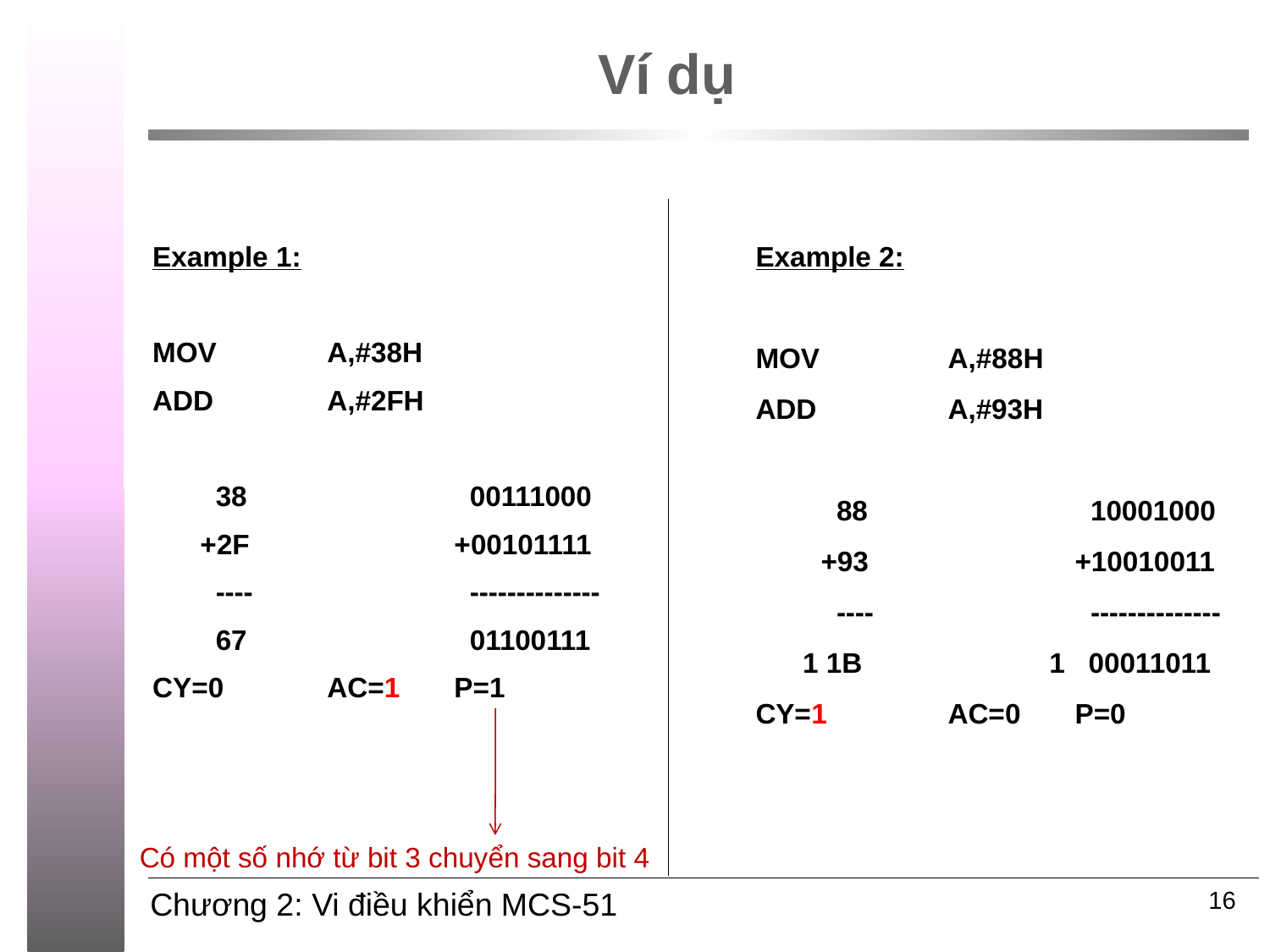

# Ví dụ
Example 1:

MOV	A,#38H
ADD	A,#2FH

	  38		  00111000
	+2F		+00101111
	  ----		  --------------
	  67		  01100111
CY=0 	AC=1	P=1
Example 2:

MOV		A,#88H
ADD		A,#93H

	  88		  10001000
	+93		+10010011
	  ----		  --------------
      1 1B	             1   00011011
CY=1 	AC=0	P=0
Có một số nhớ từ bit 3 chuyển sang bit 4
16